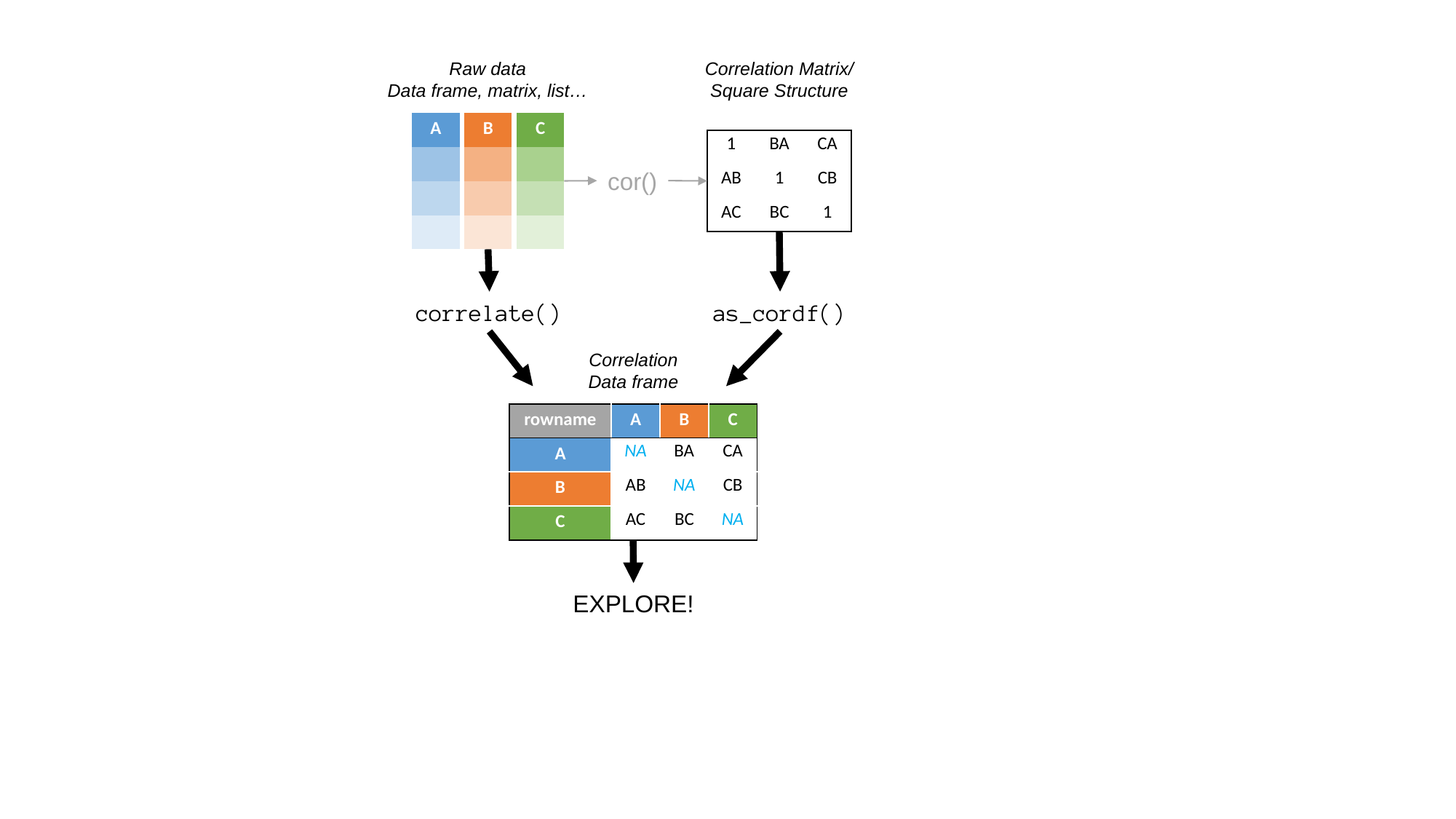

Raw data
Data frame, matrix, list…
Correlation Matrix/
Square Structure
| A |
| --- |
|  |
|  |
|  |
| B |
| --- |
|  |
|  |
|  |
| C |
| --- |
|  |
|  |
|  |
| 1 | BA | CA |
| --- | --- | --- |
| AB | 1 | CB |
| AC | BC | 1 |
cor()
correlate()
as_cordf()
Correlation
Data frame
| rowname | A | B | C |
| --- | --- | --- | --- |
| A | NA | BA | CA |
| B | AB | NA | CB |
| C | AC | BC | NA |
EXPLORE!